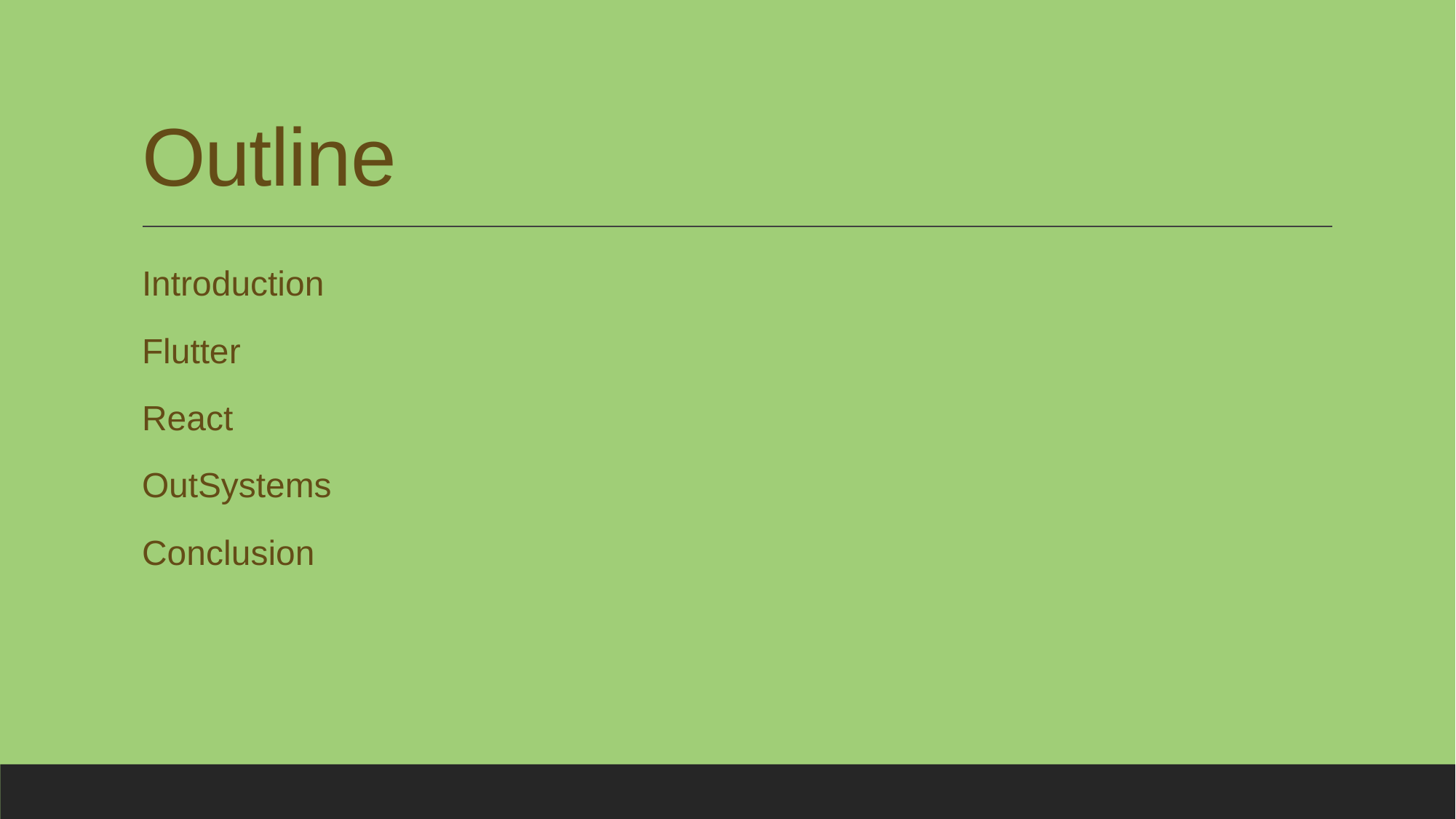

# Outline
Introduction
Flutter
React
OutSystems
Conclusion